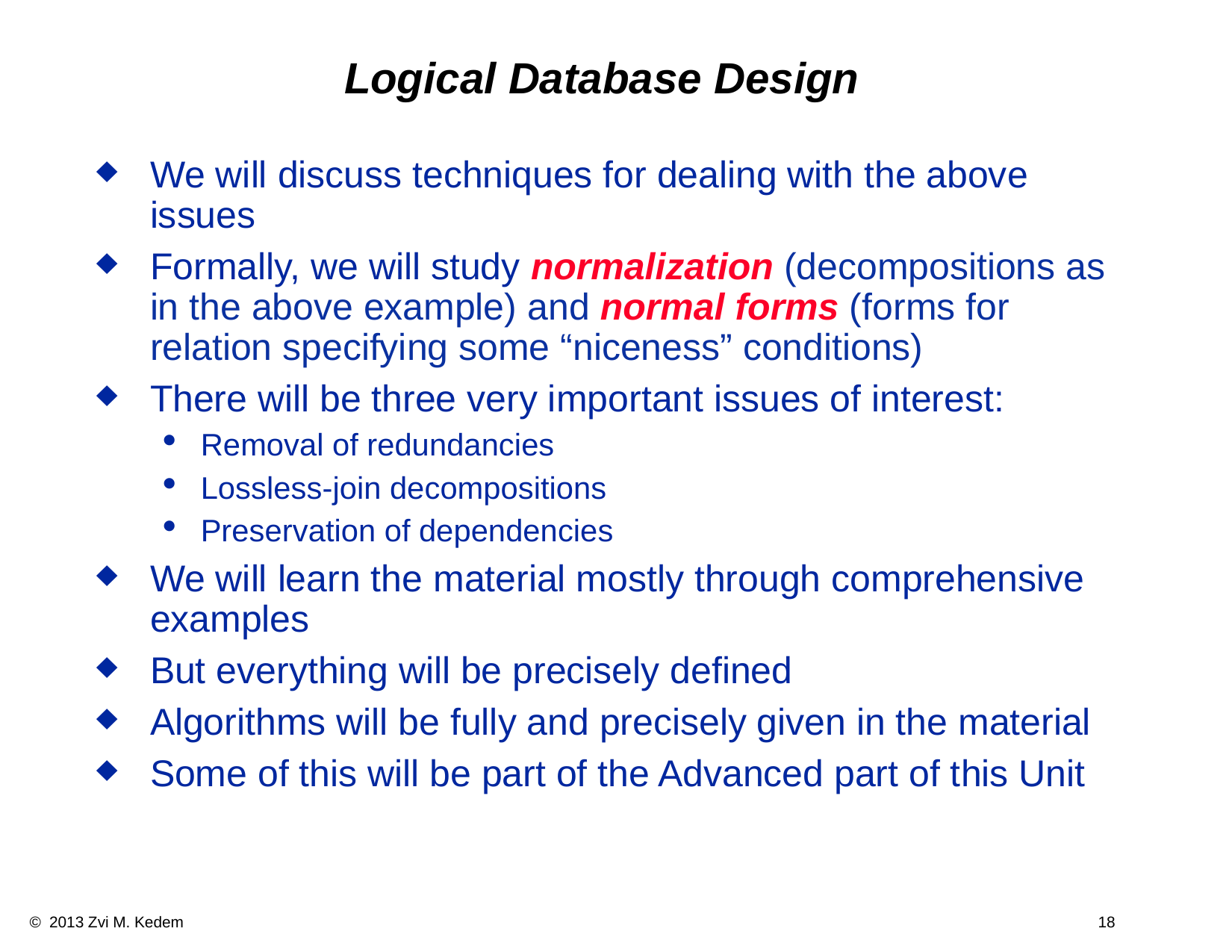

# Logical Database Design
We will discuss techniques for dealing with the above issues
Formally, we will study normalization (decompositions as in the above example) and normal forms (forms for relation specifying some “niceness” conditions)
There will be three very important issues of interest:
Removal of redundancies
Lossless-join decompositions
Preservation of dependencies
We will learn the material mostly through comprehensive examples
But everything will be precisely defined
Algorithms will be fully and precisely given in the material
Some of this will be part of the Advanced part of this Unit